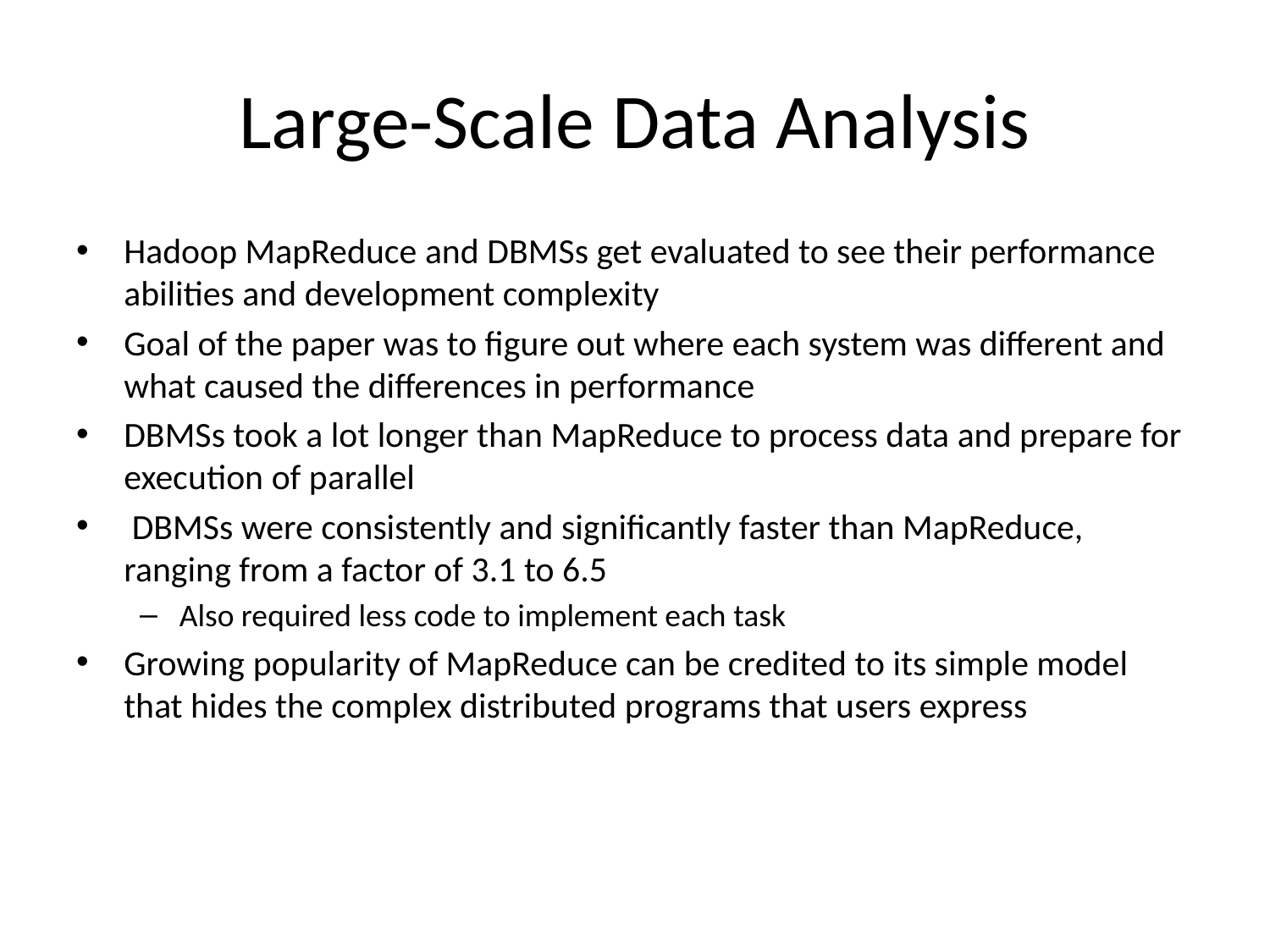

# Large-Scale Data Analysis
Hadoop MapReduce and DBMSs get evaluated to see their performance abilities and development complexity
Goal of the paper was to figure out where each system was different and what caused the differences in performance
DBMSs took a lot longer than MapReduce to process data and prepare for execution of parallel
 DBMSs were consistently and significantly faster than MapReduce, ranging from a factor of 3.1 to 6.5
Also required less code to implement each task
Growing popularity of MapReduce can be credited to its simple model that hides the complex distributed programs that users express